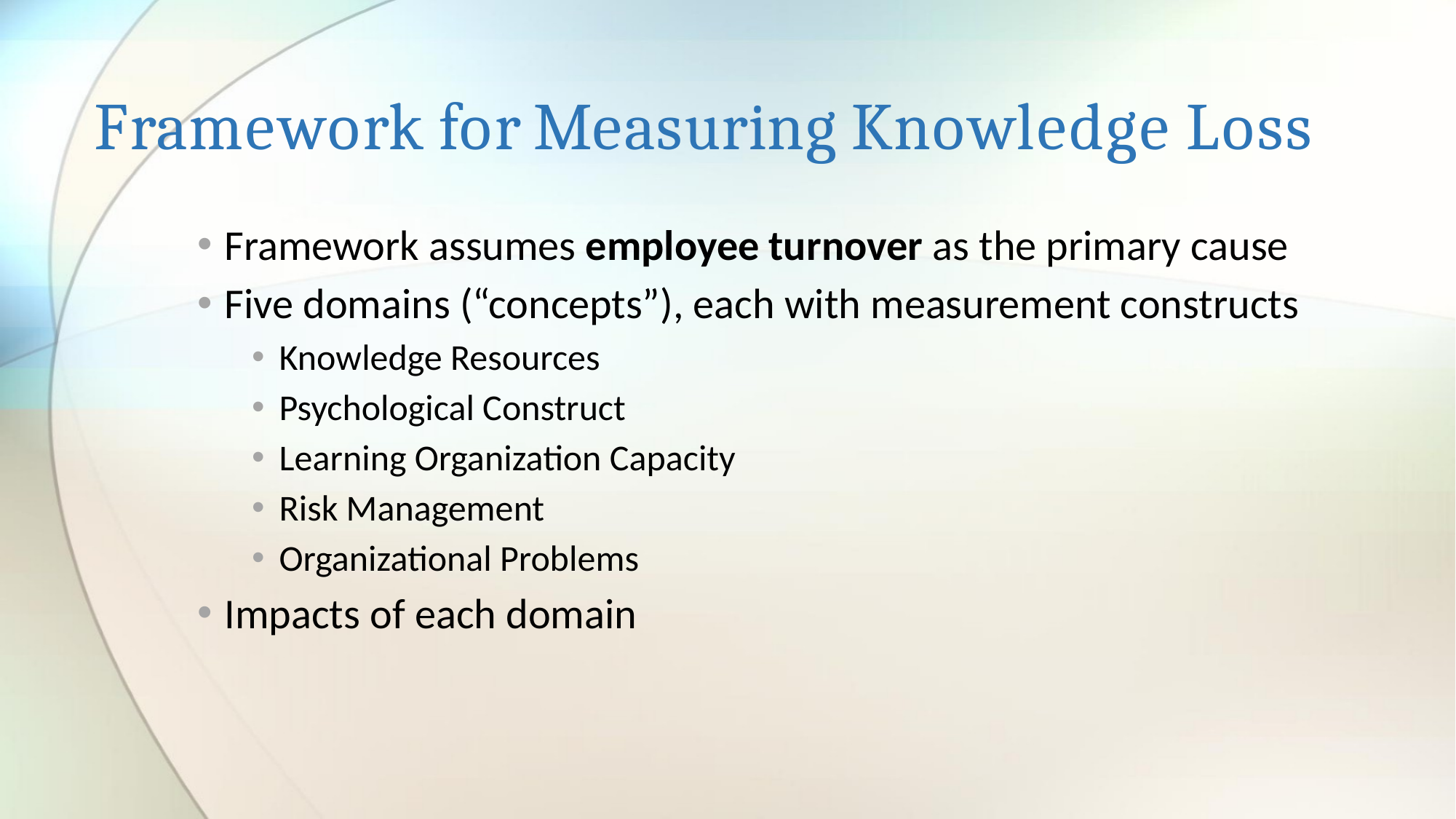

# Framework for Measuring Knowledge Loss
Framework assumes employee turnover as the primary cause
Five domains (“concepts”), each with measurement constructs
Knowledge Resources
Psychological Construct
Learning Organization Capacity
Risk Management
Organizational Problems
Impacts of each domain